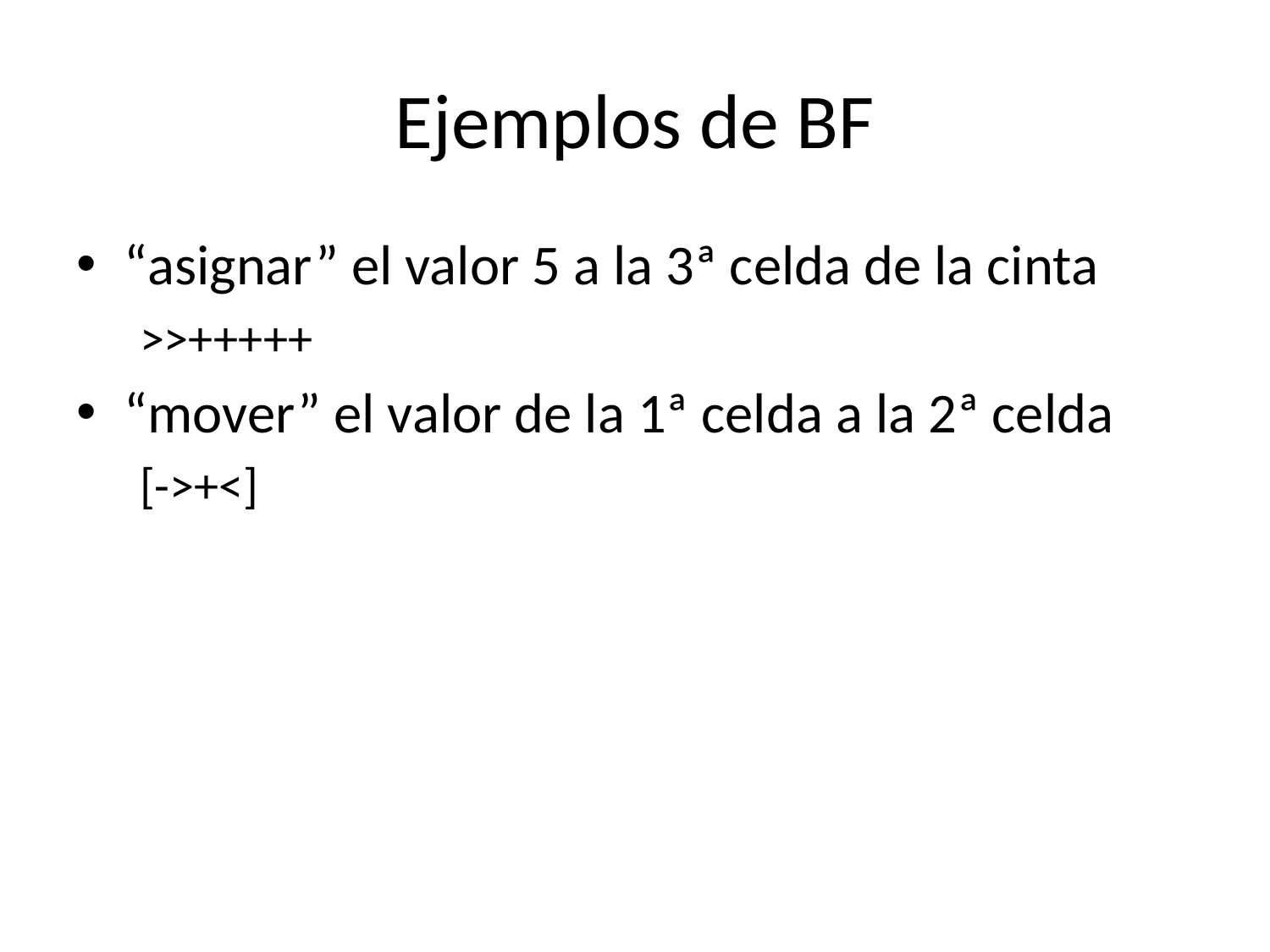

# Ejemplos de BF
“asignar” el valor 5 a la 3ª celda de la cinta
>>+++++
“mover” el valor de la 1ª celda a la 2ª celda
[->+<]